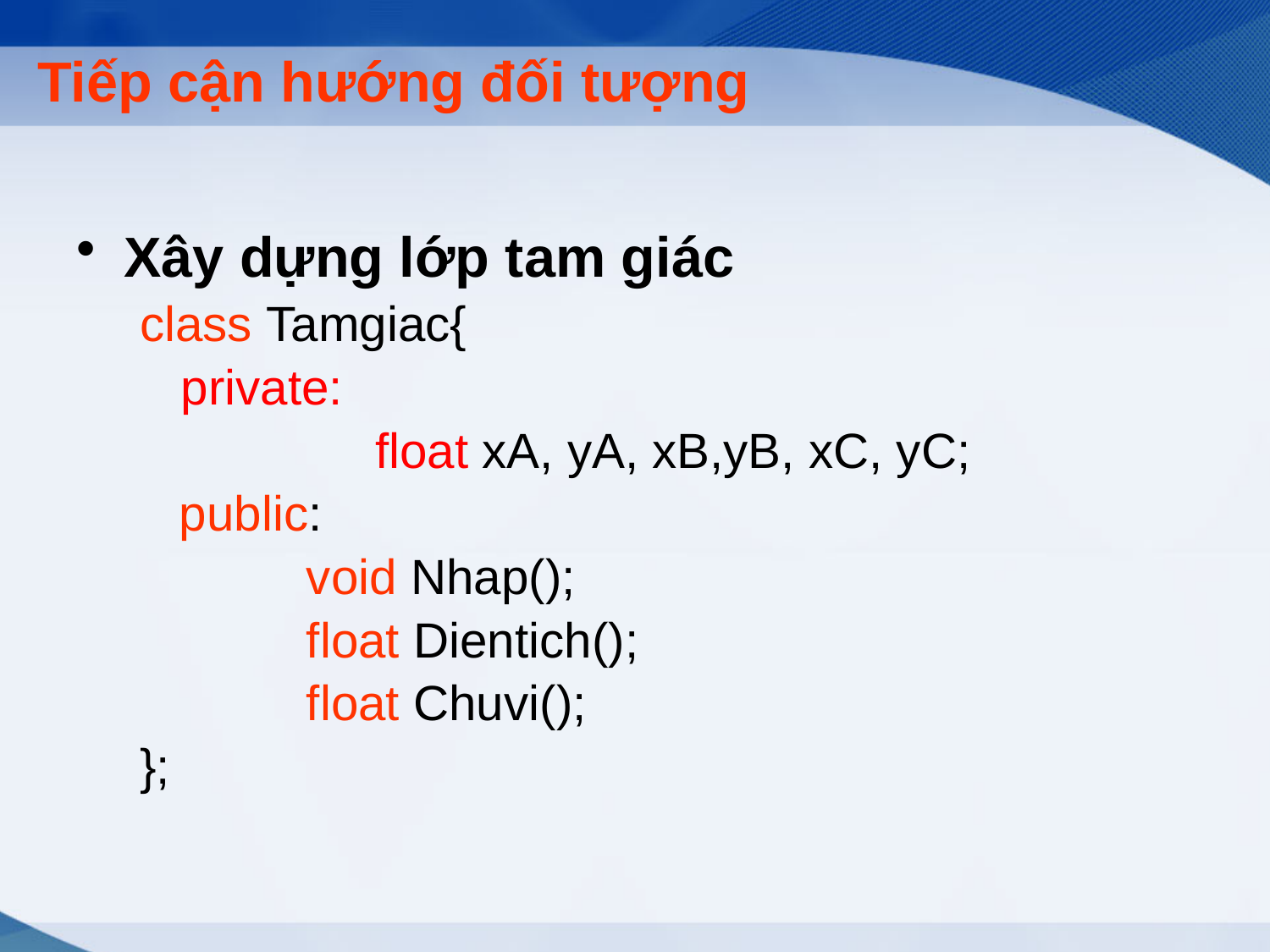

# Tiếp cận hướng đối tượng
Xây dựng lớp tam giác
class Tamgiac{
   private:
		     float xA, yA, xB,yB, xC, yC;
	public:
		void Nhap();
		float Dientich();
		float Chuvi();
};